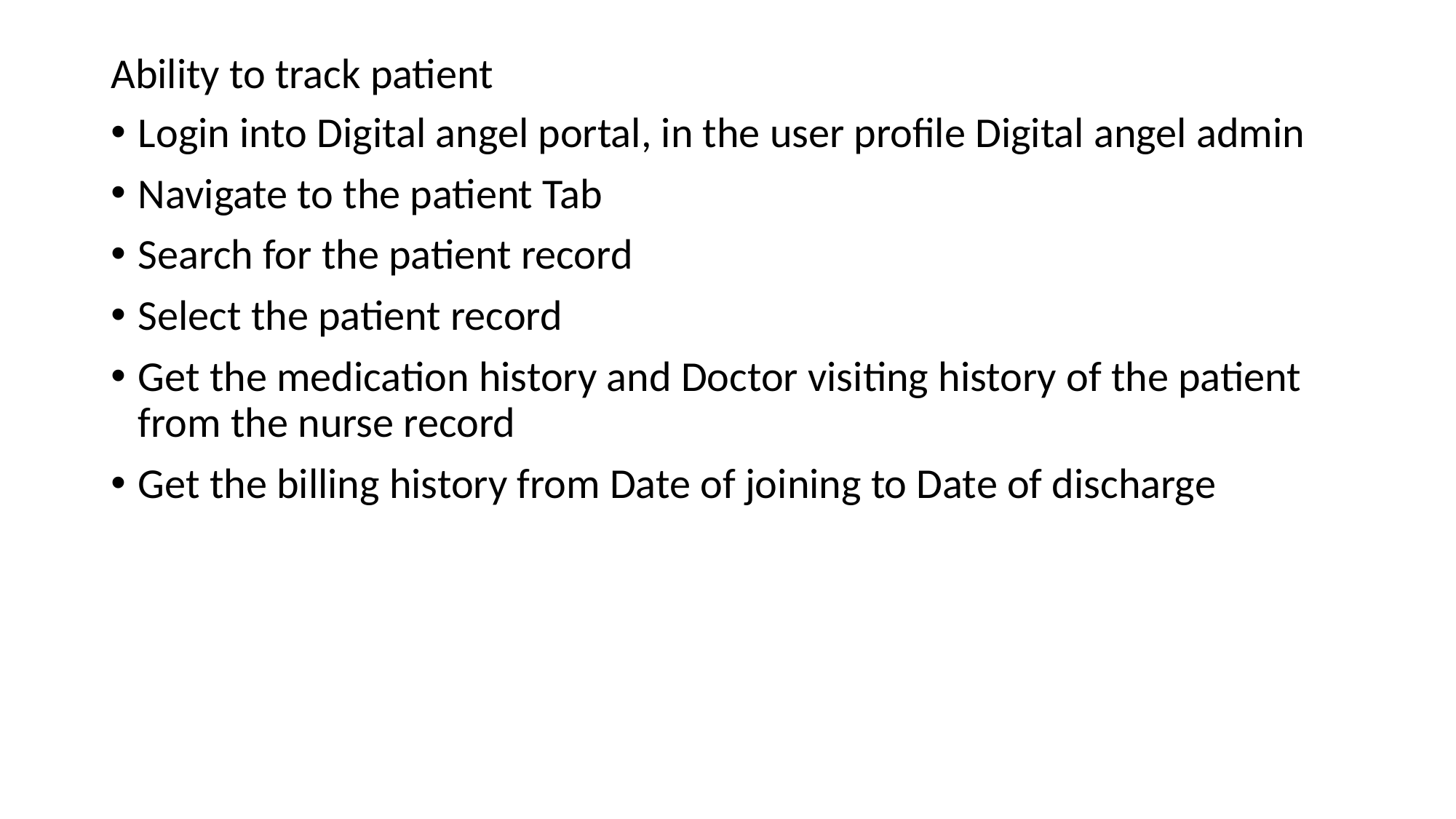

# Ability to track patient
Login into Digital angel portal, in the user profile Digital angel admin
Navigate to the patient Tab
Search for the patient record
Select the patient record
Get the medication history and Doctor visiting history of the patient from the nurse record
Get the billing history from Date of joining to Date of discharge